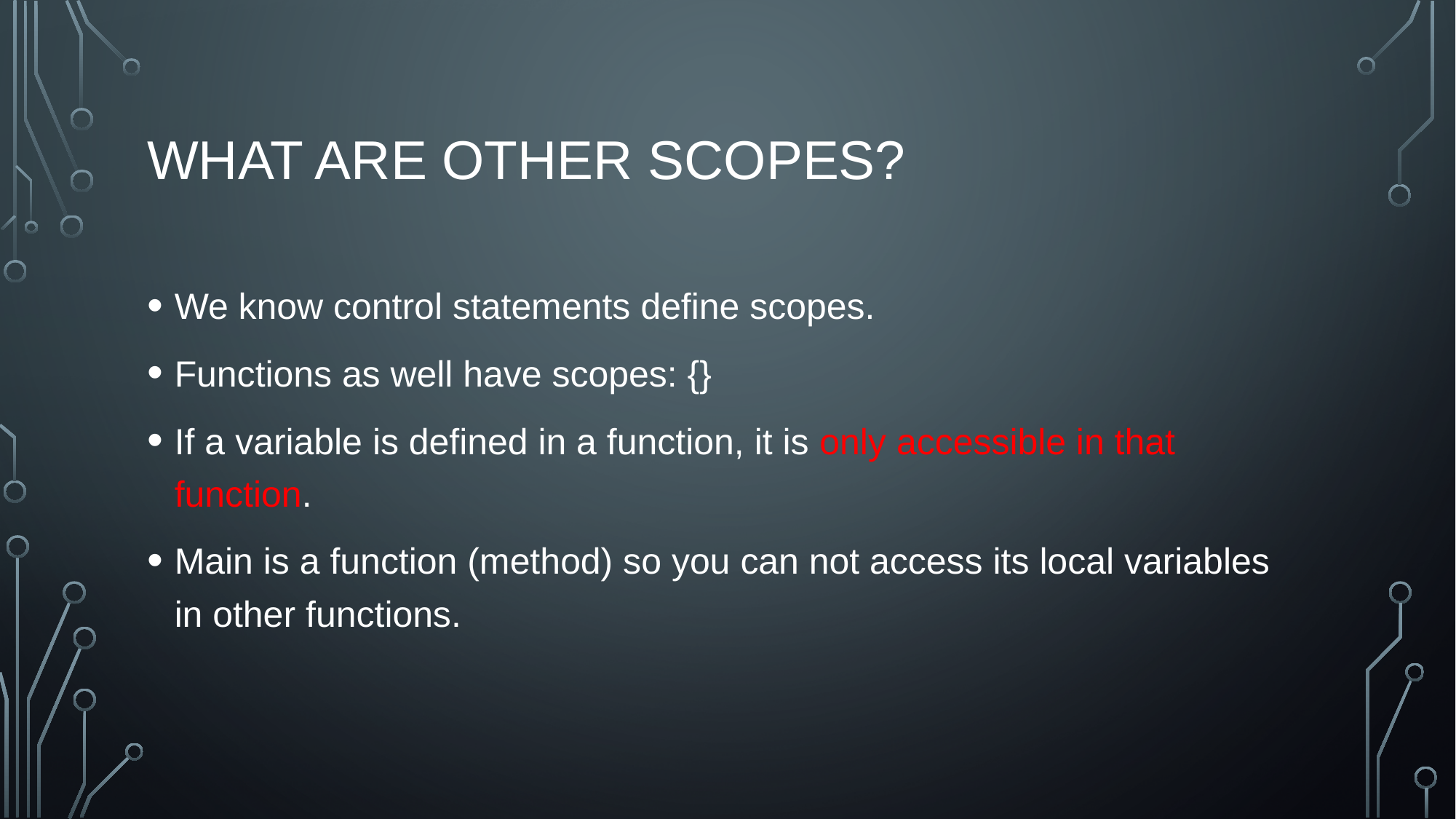

# What are other scopes?
We know control statements define scopes.
Functions as well have scopes: {}
If a variable is defined in a function, it is only accessible in that function.
Main is a function (method) so you can not access its local variables in other functions.